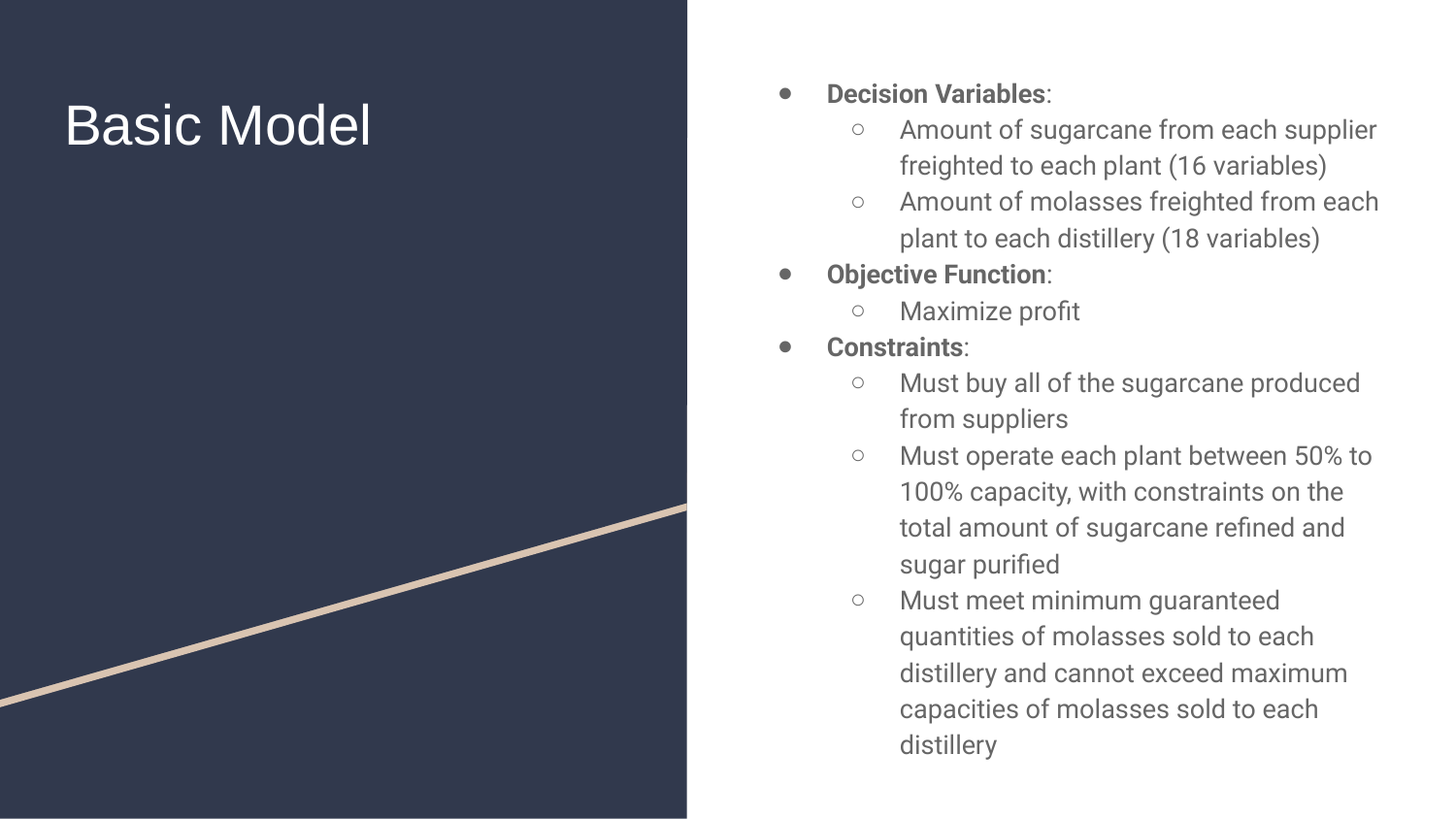

Decision Variables:
Amount of sugarcane from each supplier freighted to each plant (16 variables)
Amount of molasses freighted from each plant to each distillery (18 variables)
Objective Function:
Maximize profit
Constraints:
Must buy all of the sugarcane produced from suppliers
Must operate each plant between 50% to 100% capacity, with constraints on the total amount of sugarcane refined and sugar purified
Must meet minimum guaranteed quantities of molasses sold to each distillery and cannot exceed maximum capacities of molasses sold to each distillery
# Basic Model